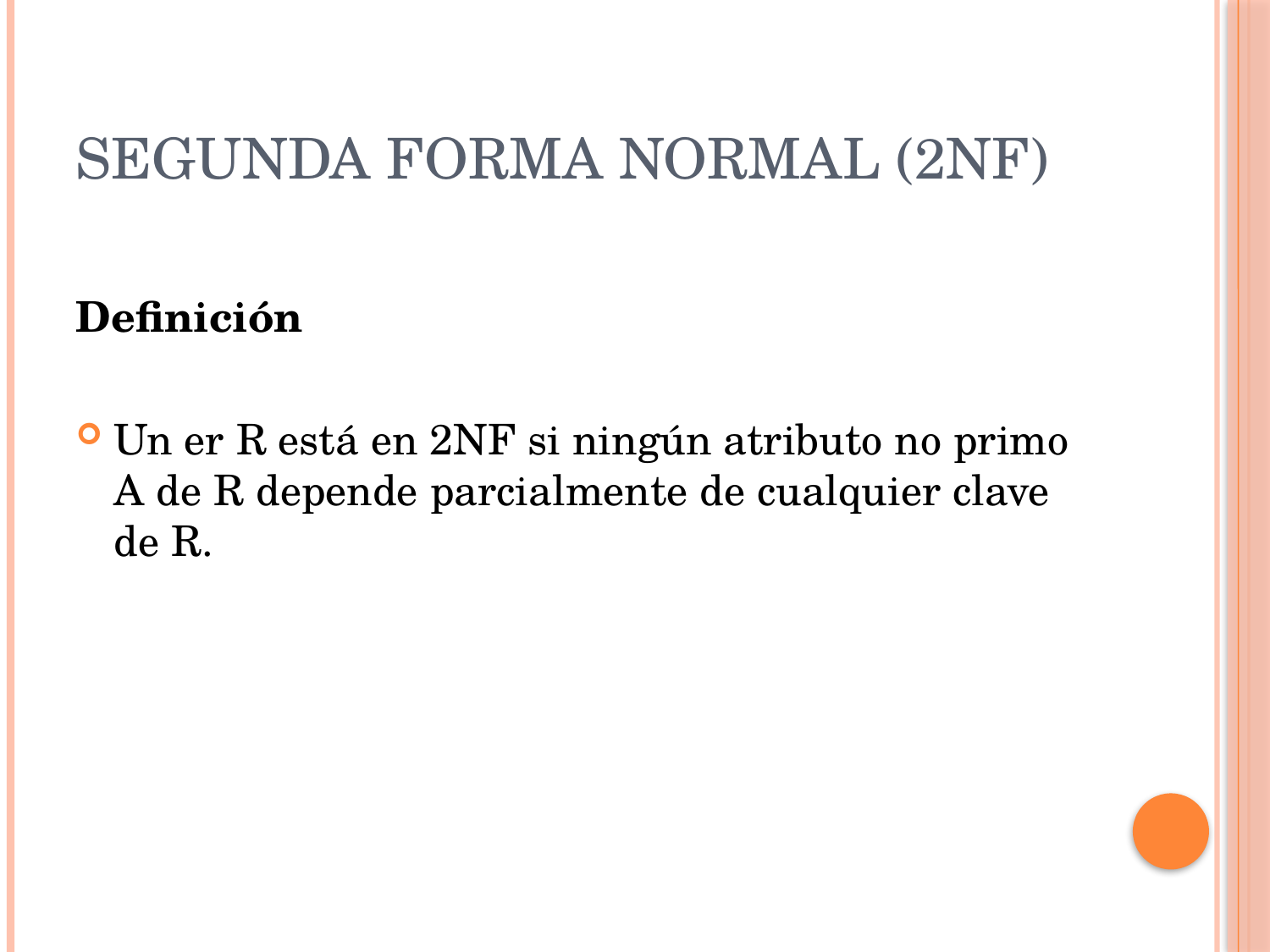

# Segunda Forma Normal (2NF)

Definición

Un er R está en 2NF si ningún atributo no primo A de R depende parcialmente de cualquier clave de R.